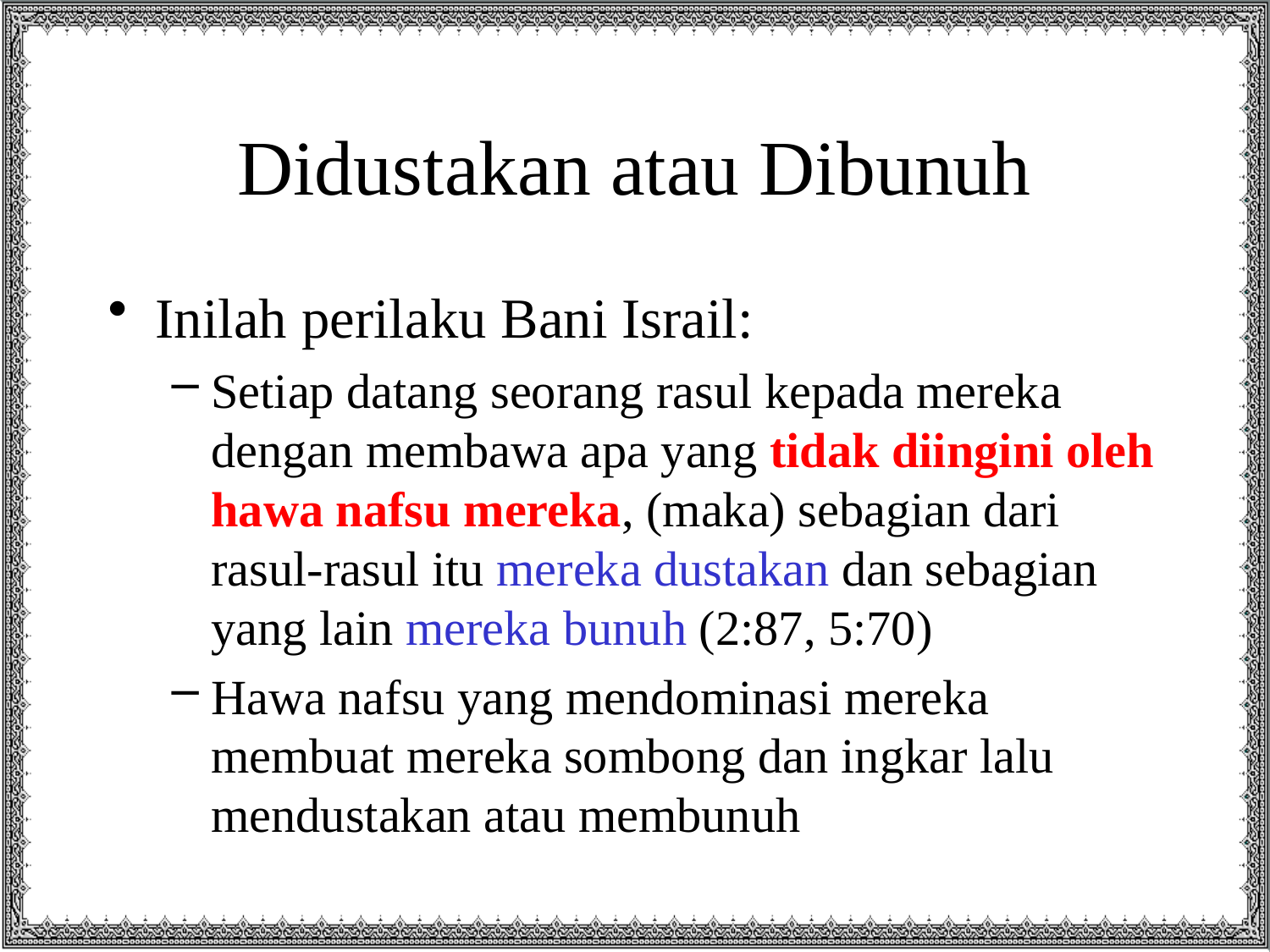

# Didustakan atau Dibunuh
Inilah perilaku Bani Israil:
Setiap datang seorang rasul kepada mereka dengan membawa apa yang tidak diingini oleh hawa nafsu mereka, (maka) sebagian dari rasul-rasul itu mereka dustakan dan sebagian yang lain mereka bunuh (2:87, 5:70)
Hawa nafsu yang mendominasi mereka membuat mereka sombong dan ingkar lalu mendustakan atau membunuh